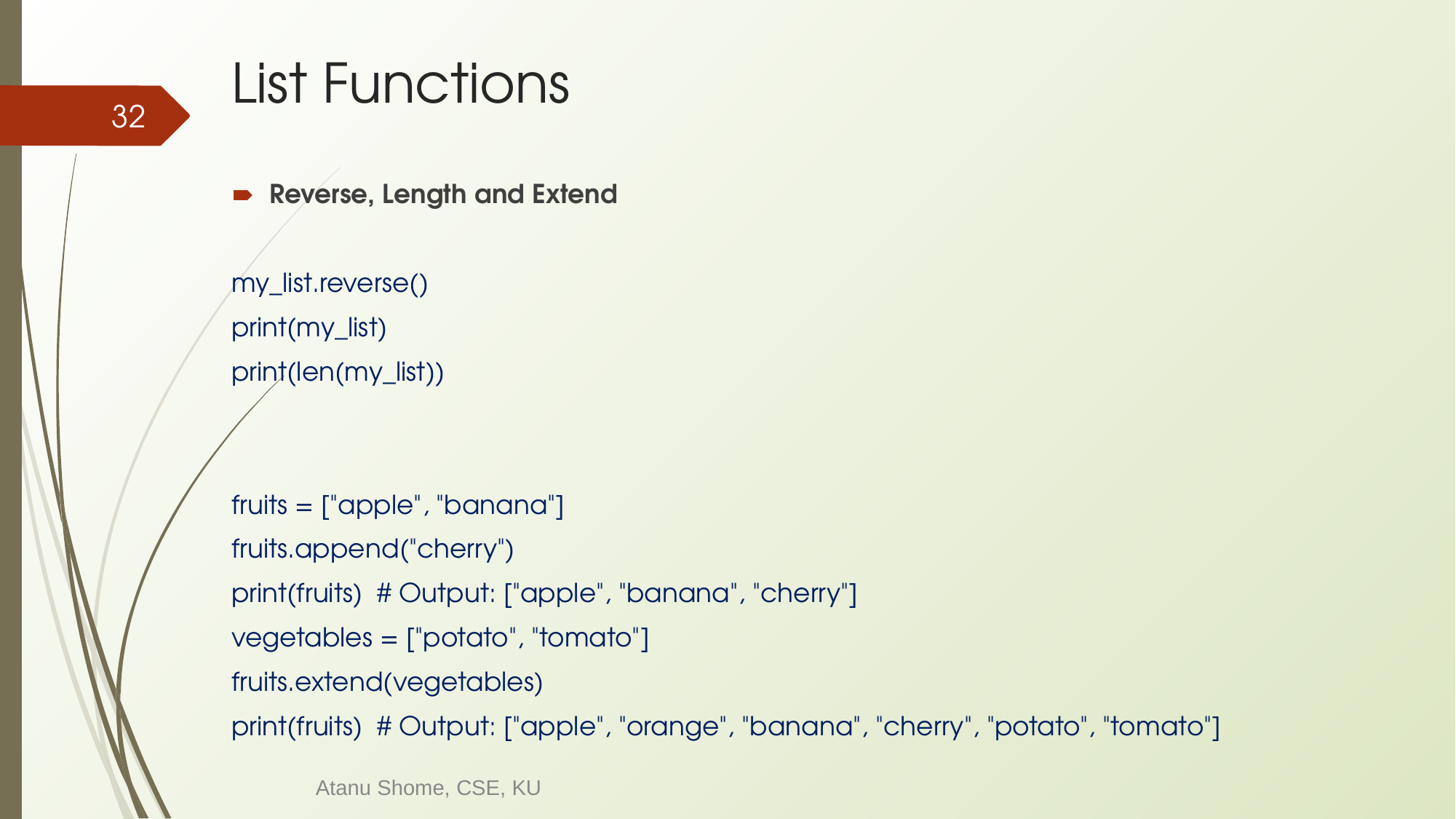

# List Functions
32
Reverse, Length and Extend

my_list.reverse()
print(my_list)
print(len(my_list))

fruits = ["apple", "banana"]
fruits.append("cherry")
print(fruits)  # Output: ["apple", "banana", "cherry"]
vegetables = ["potato", "tomato"]
fruits.extend(vegetables)
print(fruits)  # Output: ["apple", "orange", "banana", "cherry", "potato", "tomato"]
Atanu Shome, CSE, KU